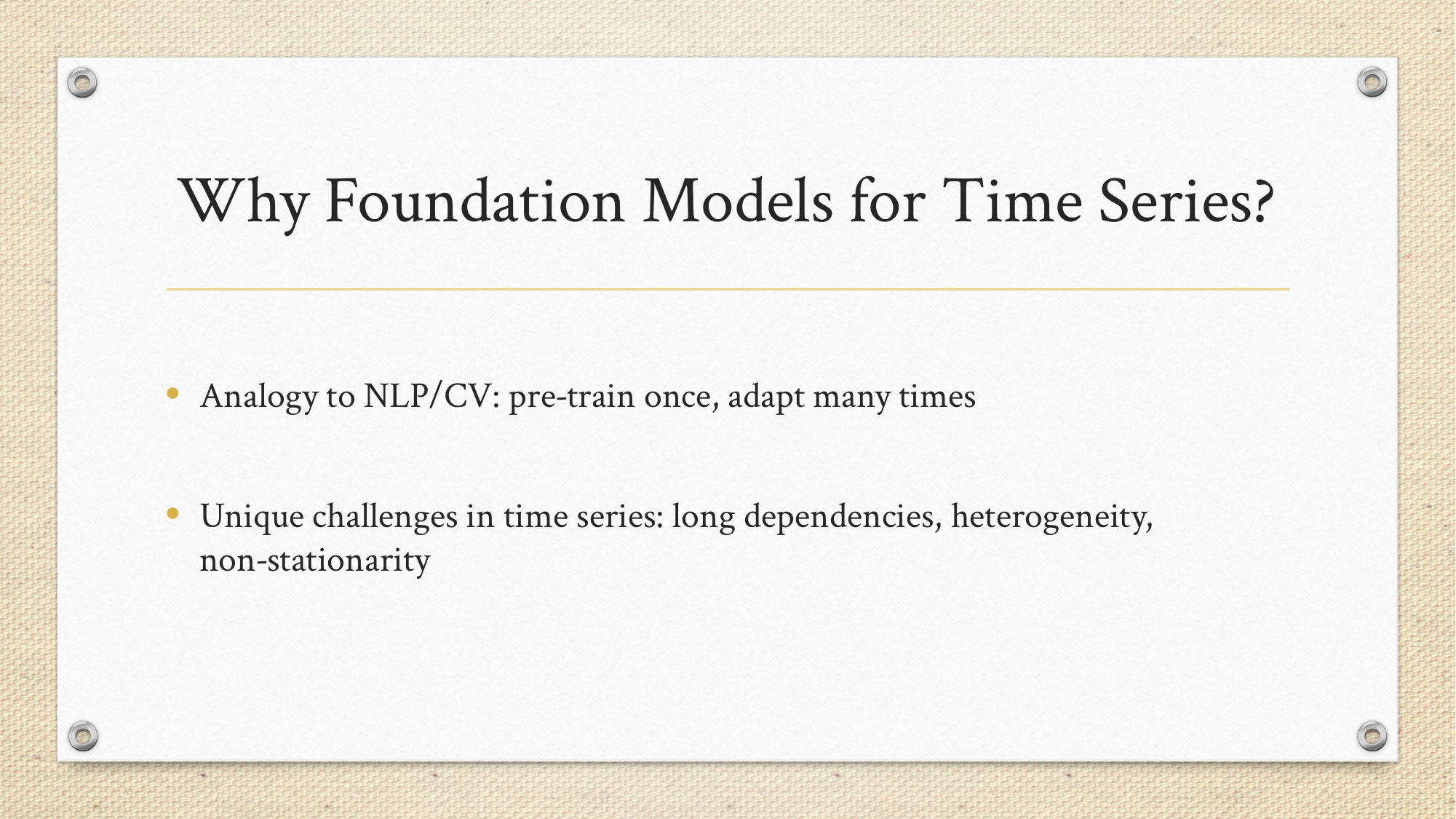

# Why Foundation Models for Time Series?

Analogy to NLP/CV: pre‑train once, adapt many times

Unique challenges in time series: long dependencies, heterogeneity, non‑stationarity